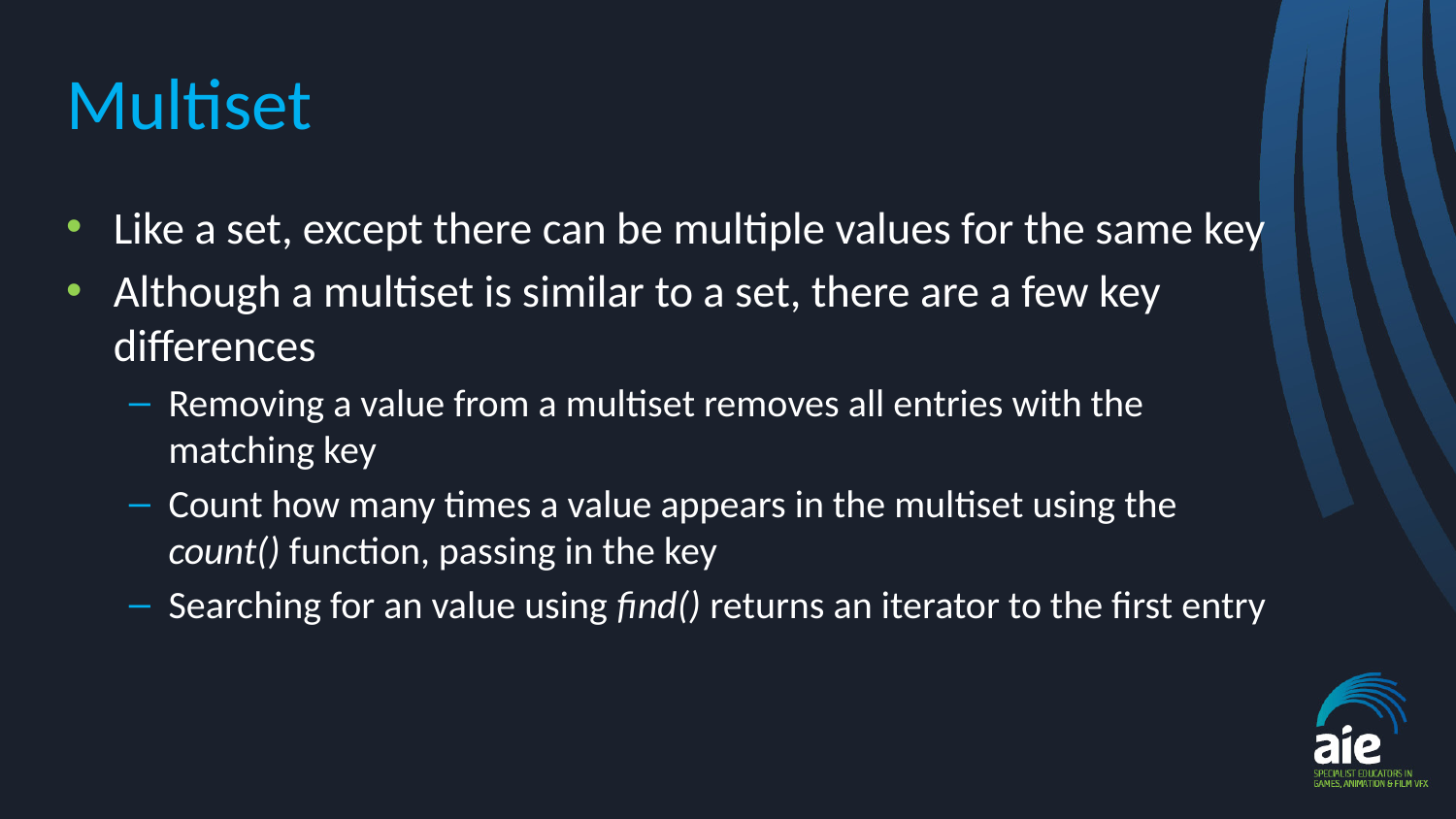

# Multiset
Like a set, except there can be multiple values for the same key
Although a multiset is similar to a set, there are a few key differences
Removing a value from a multiset removes all entries with the matching key
Count how many times a value appears in the multiset using the count() function, passing in the key
Searching for an value using find() returns an iterator to the first entry